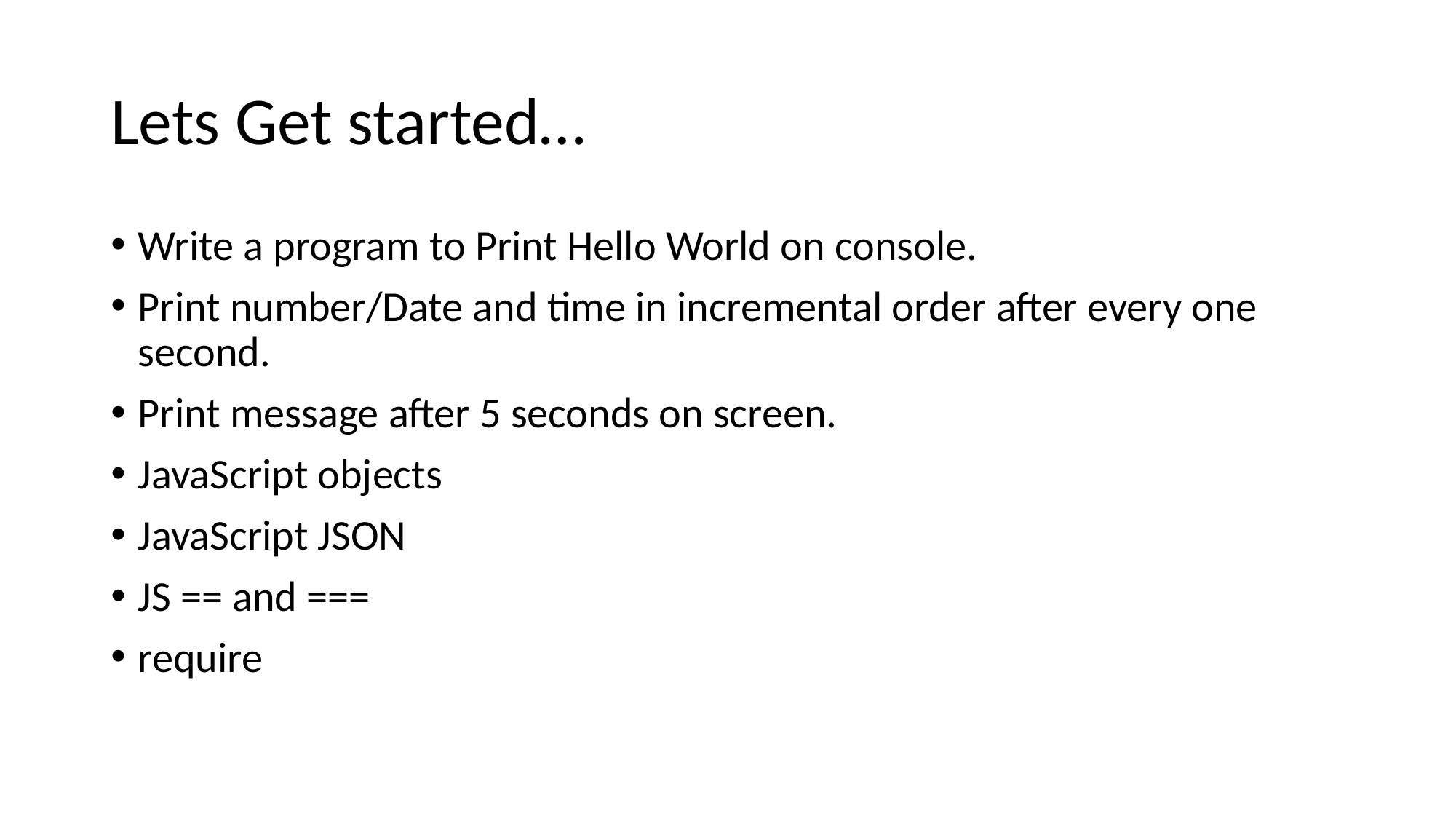

# Lets Get started…
Write a program to Print Hello World on console.
Print number/Date and time in incremental order after every one second.
Print message after 5 seconds on screen.
JavaScript objects
JavaScript JSON
JS == and ===
require